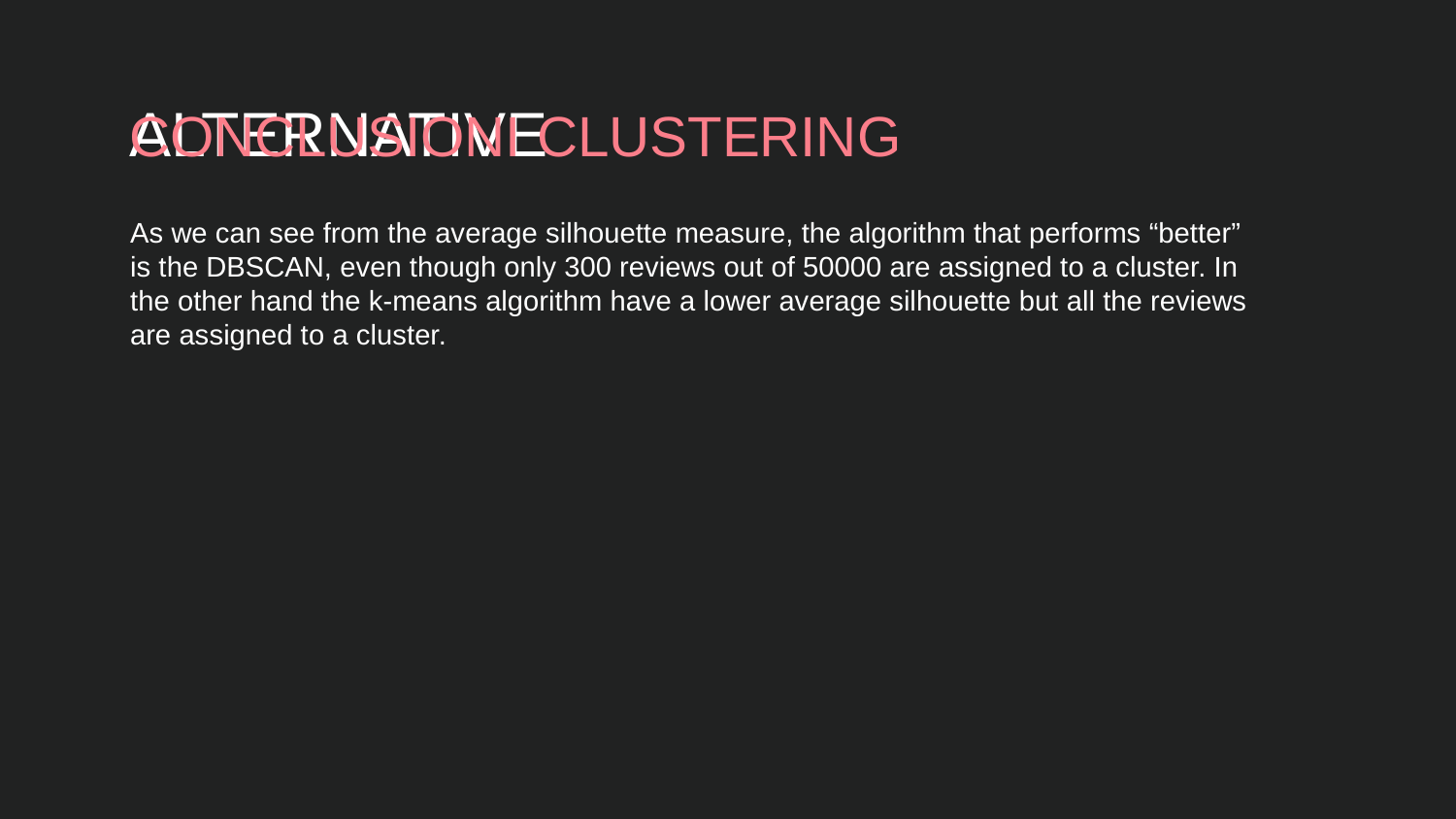

ALTERNATIVE
# CONCLUSIONI CLUSTERING
As we can see from the average silhouette measure, the algorithm that performs “better” is the DBSCAN, even though only 300 reviews out of 50000 are assigned to a cluster. In the other hand the k-means algorithm have a lower average silhouette but all the reviews are assigned to a cluster.